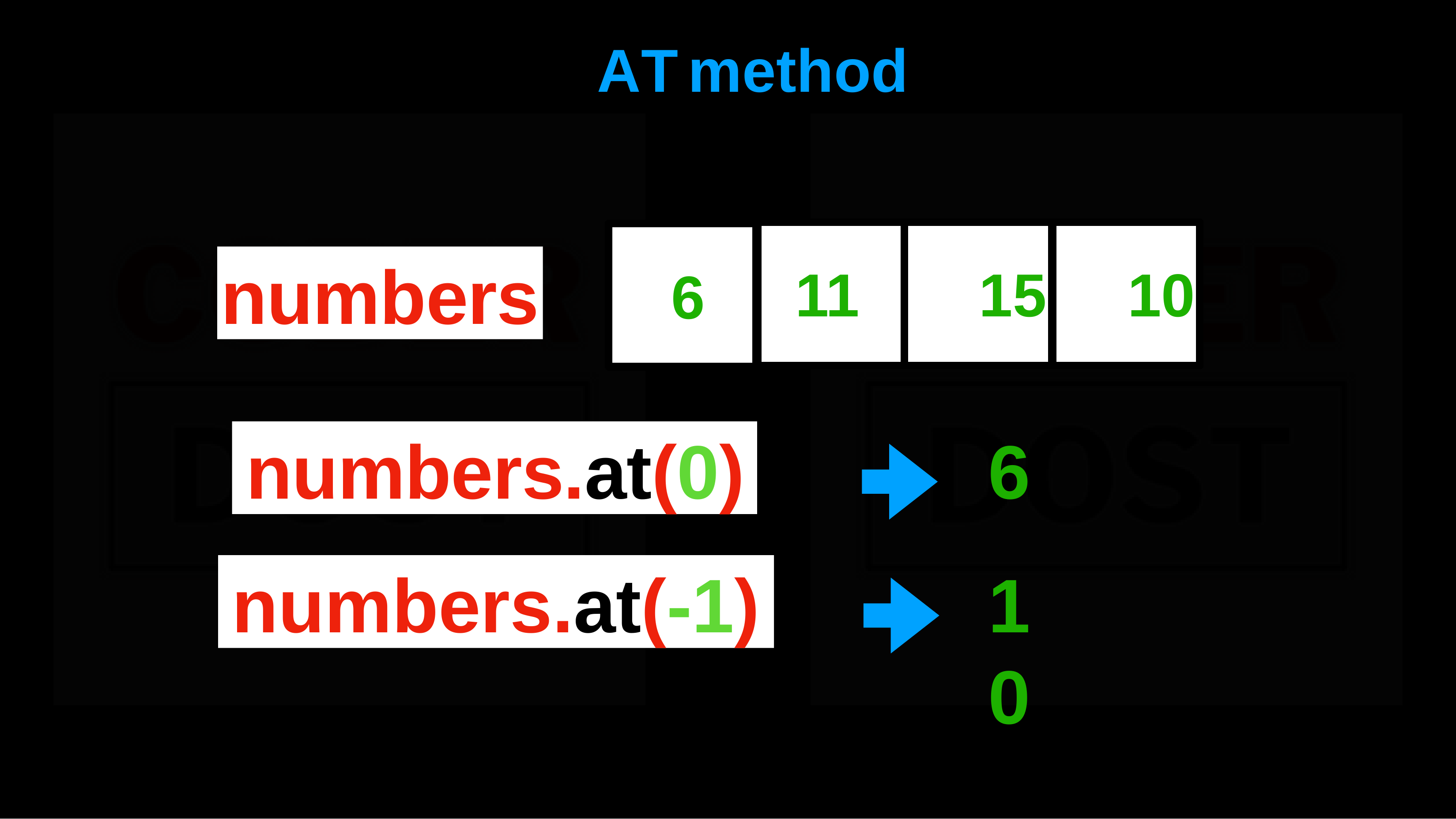

# AT	method

numbers
11	15	10
6
6
10
numbers.at(0)

numbers.at(-1)